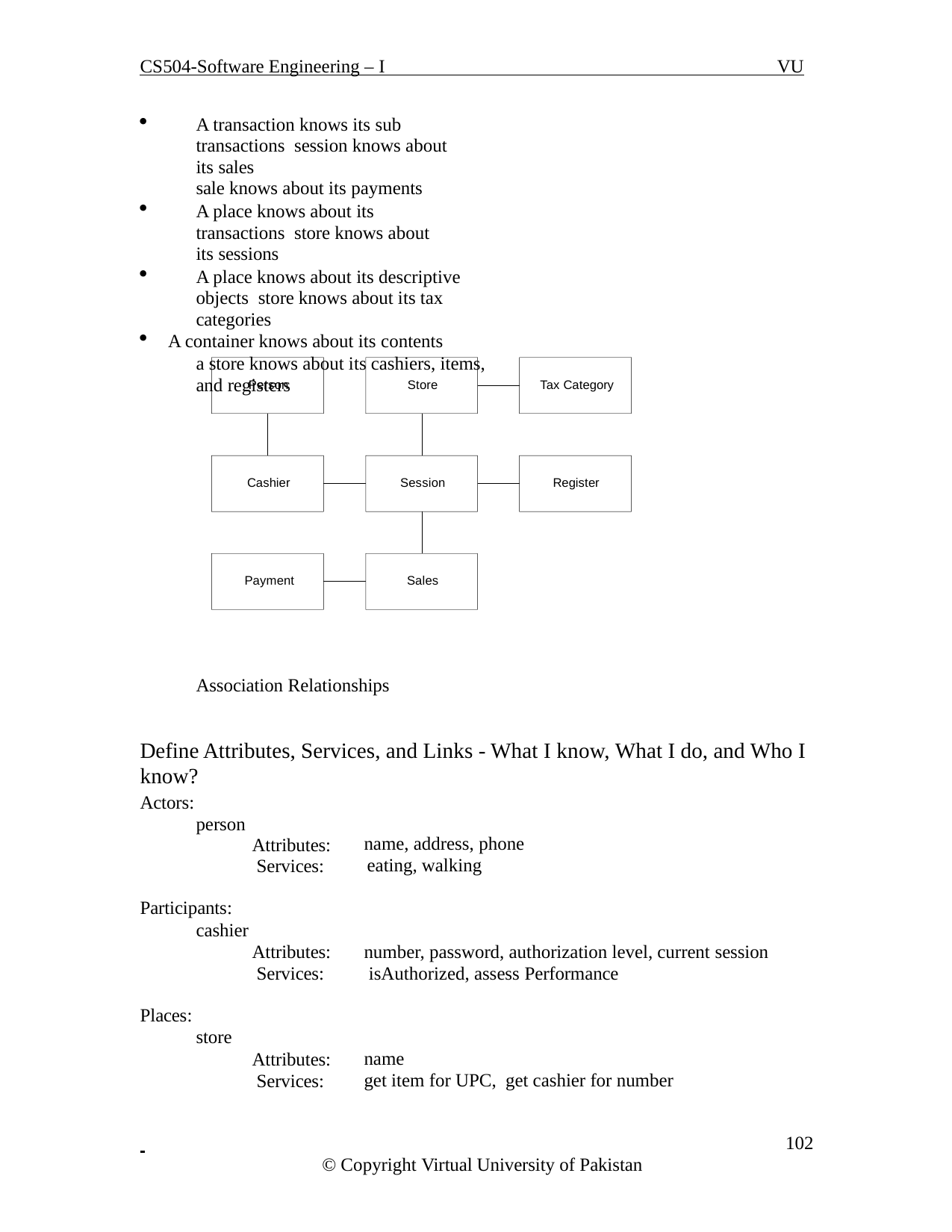

CS504-Software Engineering – I
VU

A transaction knows its sub transactions  session knows about its sales
sale knows about its payments
A place knows about its transactions  store knows about its sessions
A place knows about its descriptive objects  store knows about its tax categories
A container knows about its contents
a store knows about its cashiers, items, and registers

Person
Store
Tax Category

Cashier
Session
Register

Payment
Sales

Association Relationships

Define Attributes, Services, and Links - What I know, What I do, and Who I  know?
Actors:
person
name, address, phone
eating, walking
Attributes:  Services:
Participants:
cashier
Attributes:  Services:
number, password, authorization level, current session  isAuthorized, assess Performance
Places:
store
name
get item for UPC,  get cashier for number
Attributes:  Services:
 	102
© Copyright Virtual University of Pakistan